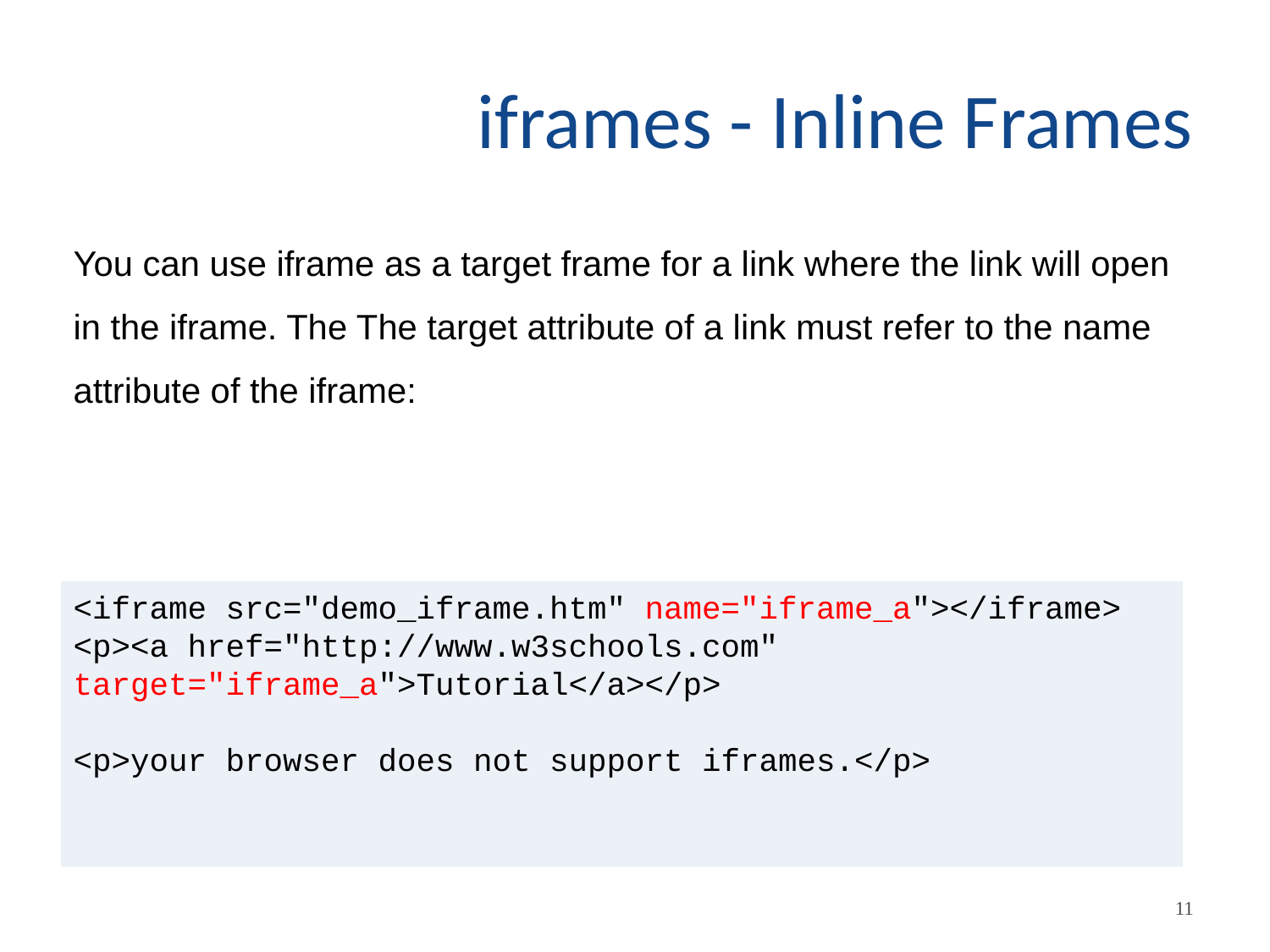

# iframes - Inline Frames
You can use iframe as a target frame for a link where the link will open in the iframe. The The target attribute of a link must refer to the name attribute of the iframe:
<iframe src="demo_iframe.htm" name="iframe_a"></iframe>
<p><a href="http://www.w3schools.com" target="iframe_a">Tutorial</a></p>

<p>your browser does not support iframes.</p>
11